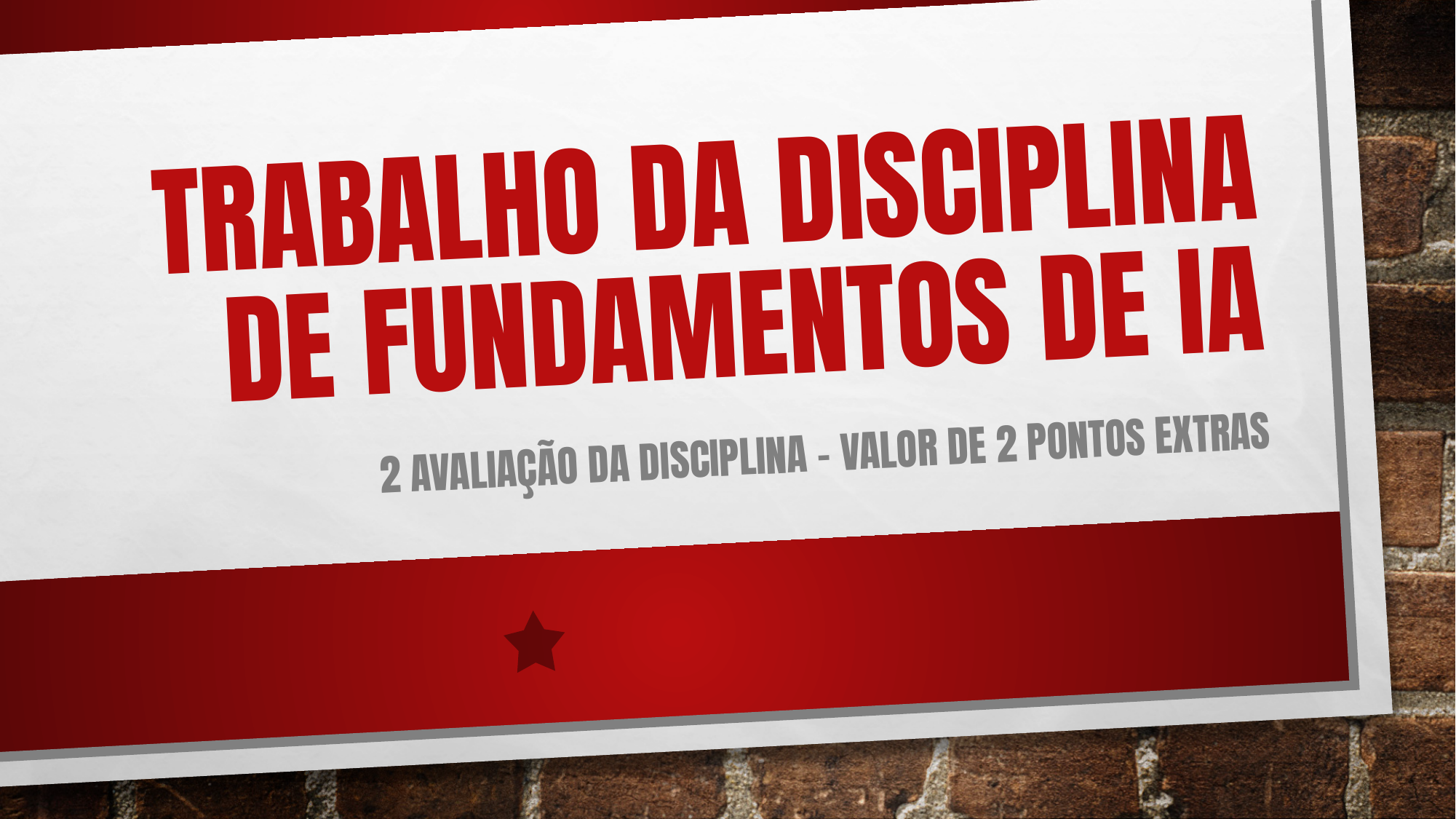

# Trabalho da disciplina de Fundamentos de ia
2 avaliação da disciplina – valor de 2 pontos extras